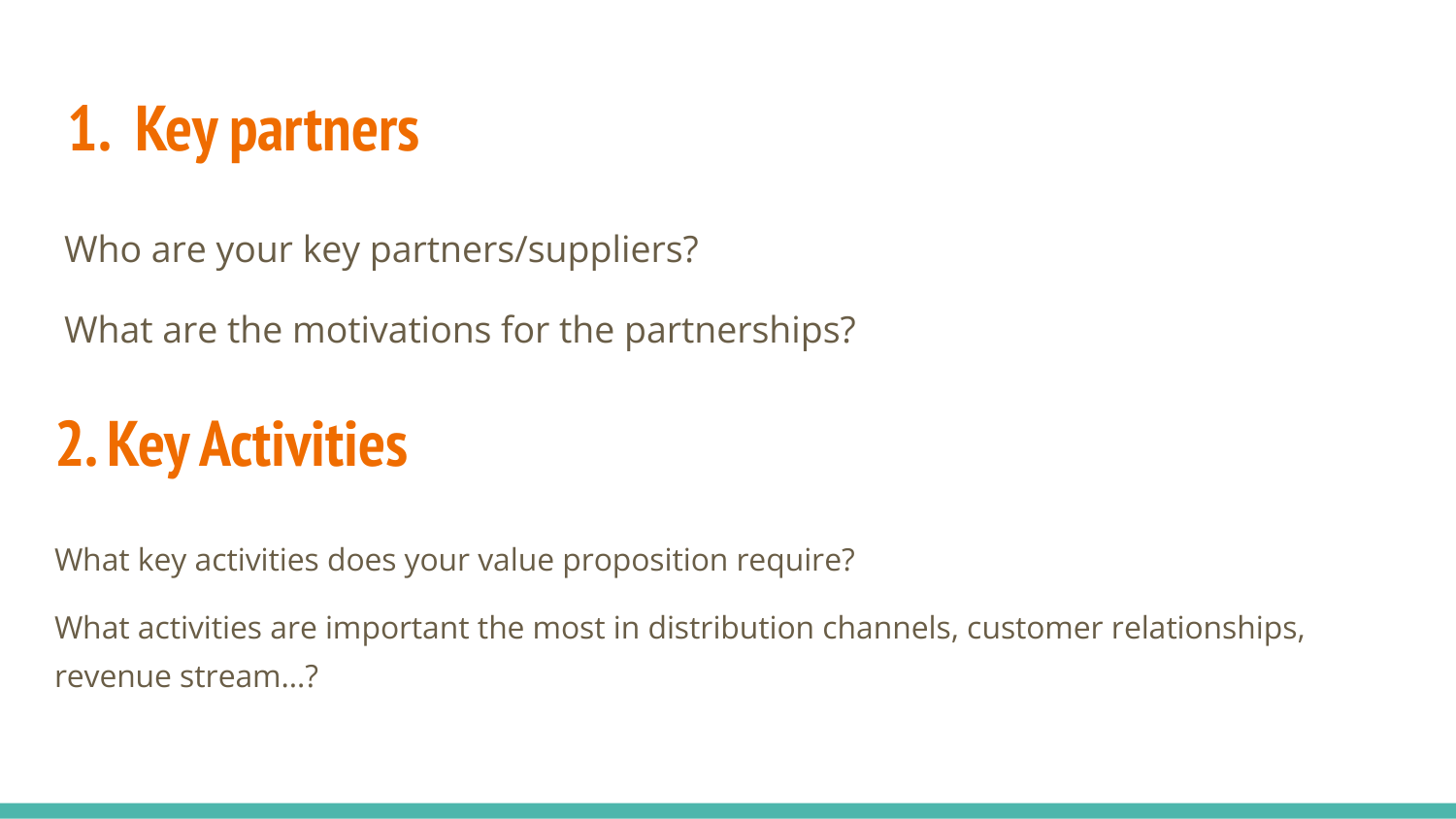

# Key partners
Who are your key partners/suppliers?
What are the motivations for the partnerships?

2. Key Activities
What key activities does your value proposition require?
What activities are important the most in distribution channels, customer relationships, revenue stream…?